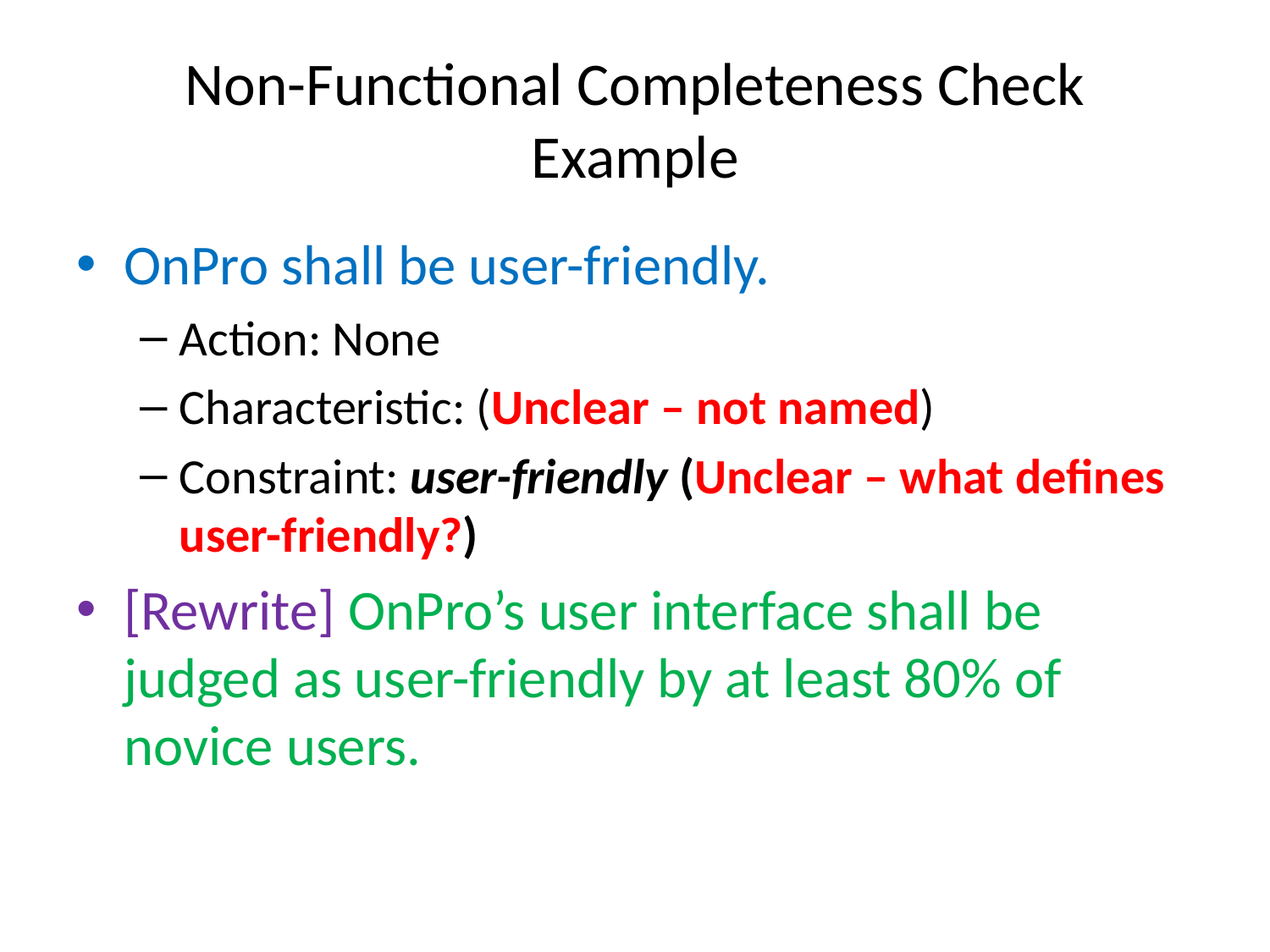

# Non-Functional Completeness Check Example
OnPro shall be user-friendly.
Action: None
Characteristic: (Unclear – not named)
Constraint: user-friendly (Unclear – what defines user-friendly?)
[Rewrite] OnPro’s user interface shall be judged as user-friendly by at least 80% of novice users.